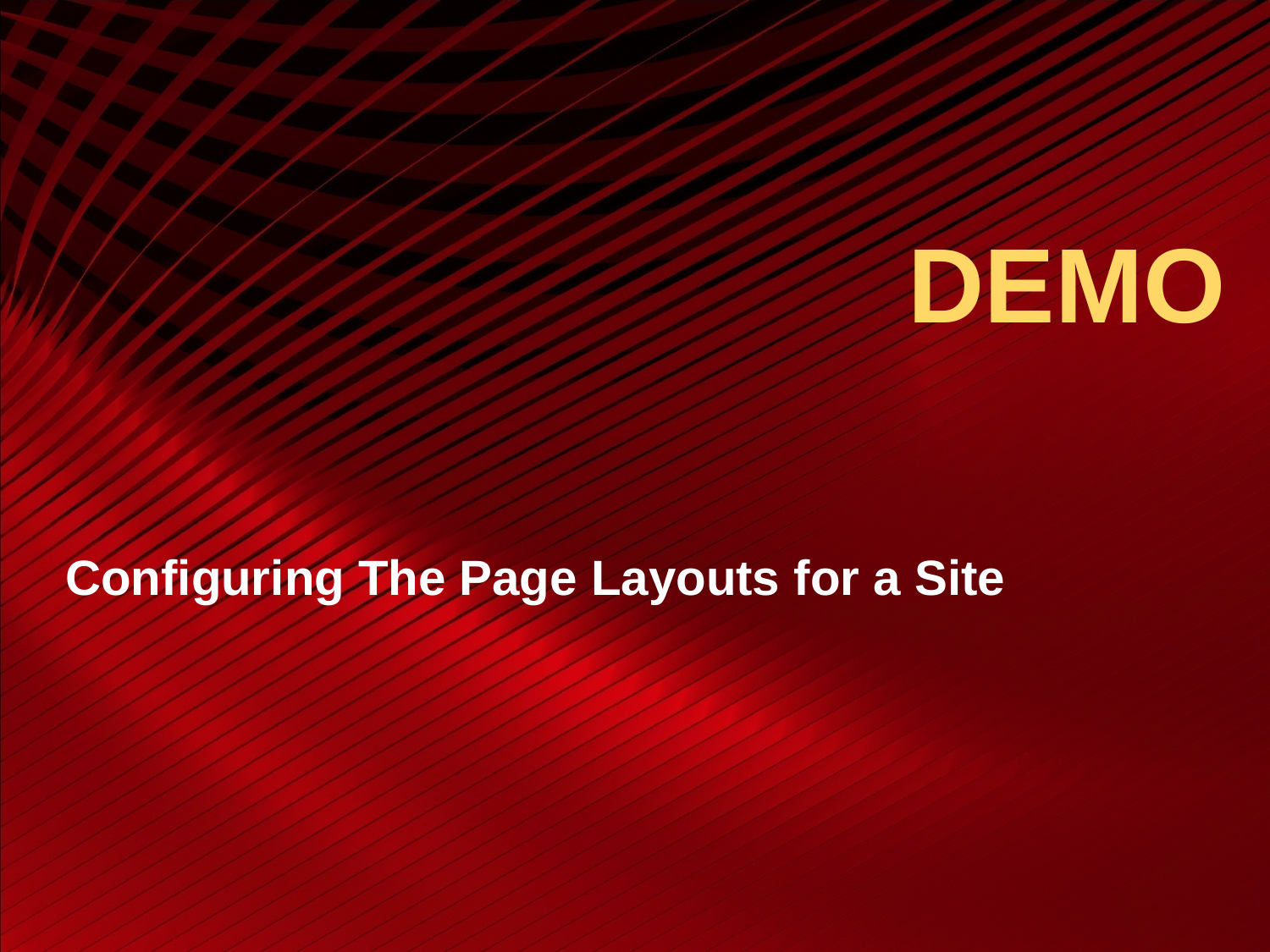

# DEMO
Configuring The Page Layouts for a Site